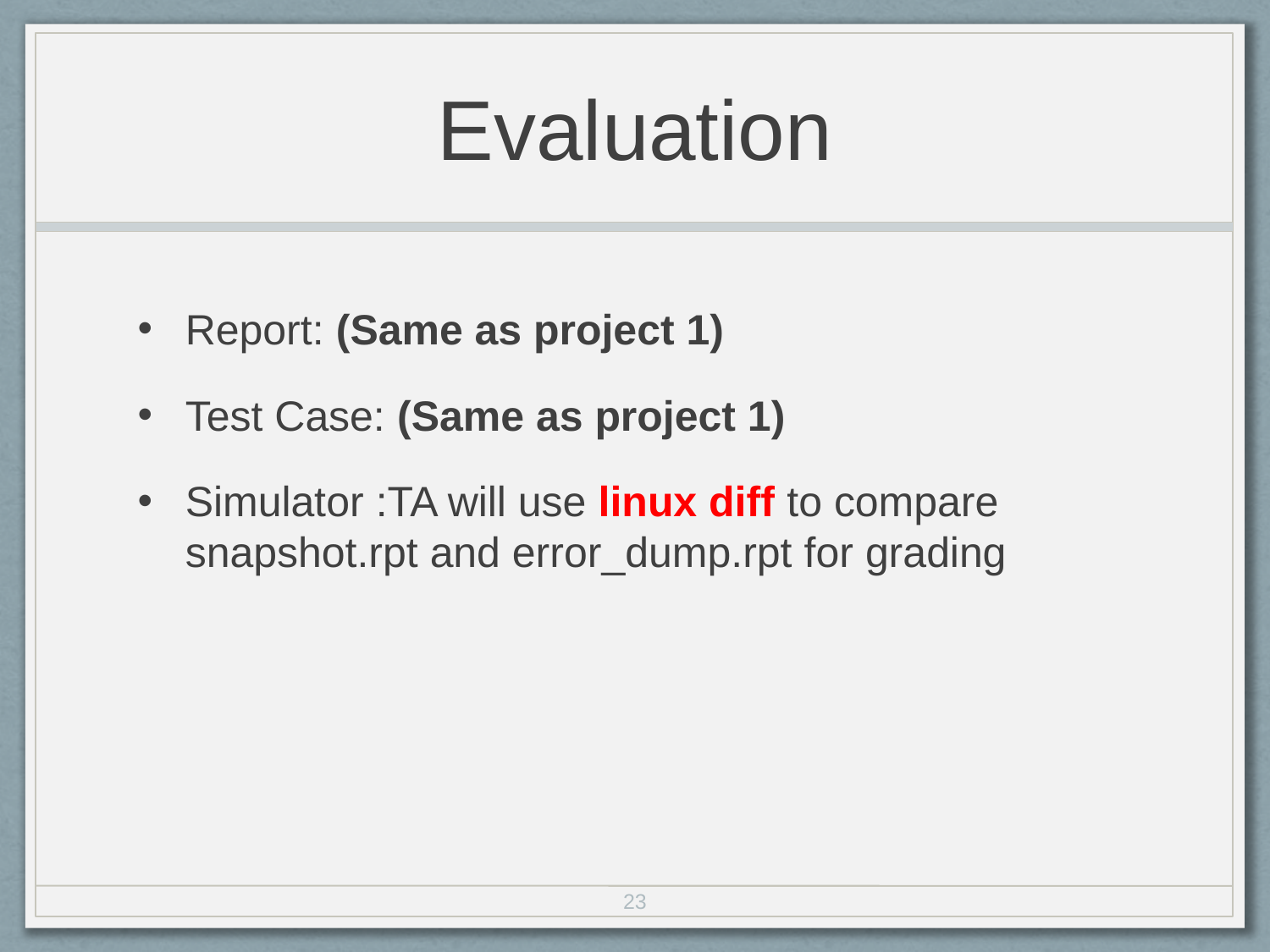

# Evaluation
Report: (Same as project 1)
Test Case: (Same as project 1)
Simulator :TA will use linux diff to compare snapshot.rpt and error_dump.rpt for grading
23